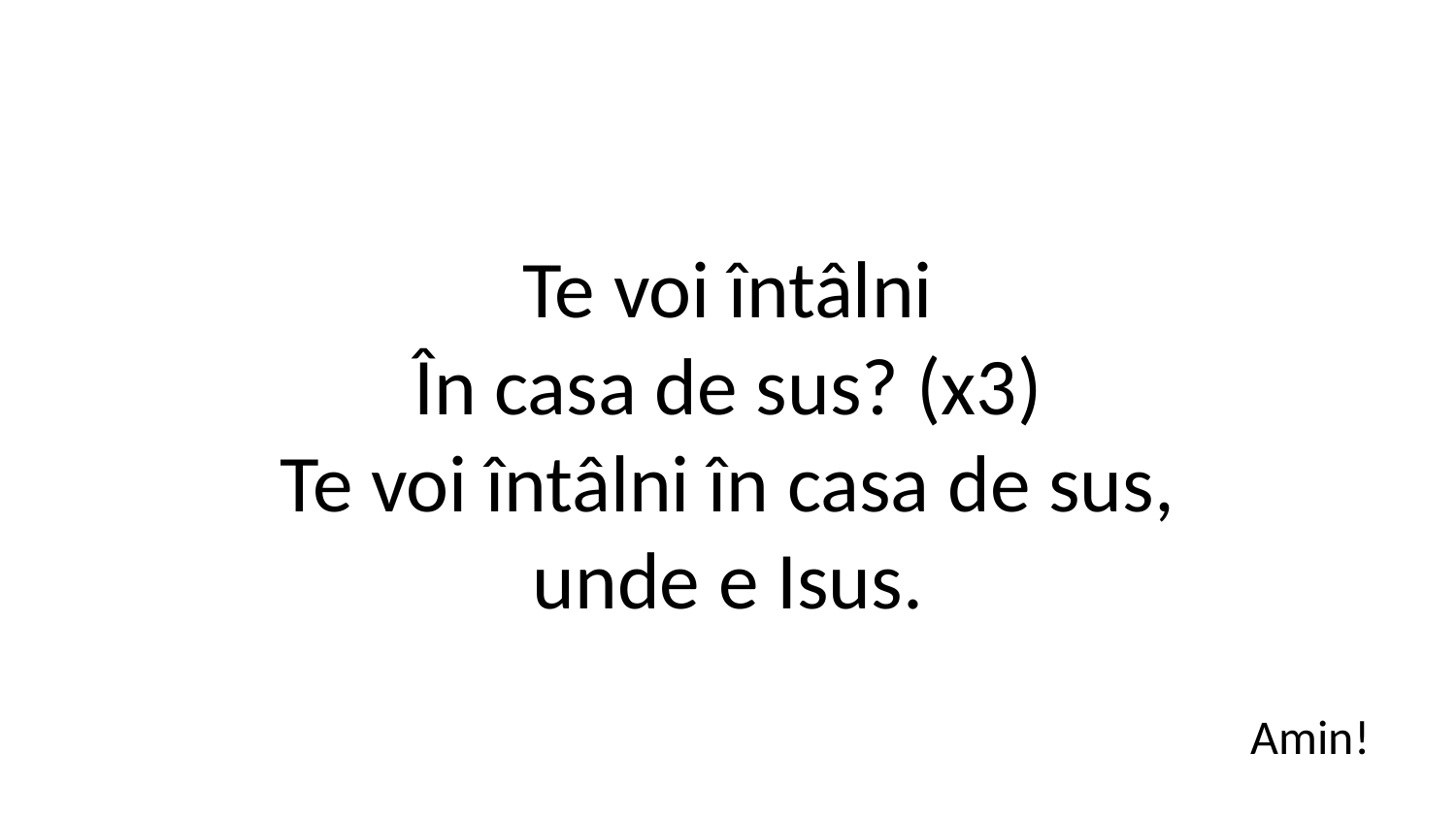

Te voi întâlni
În casa de sus? (x3)
Te voi întâlni în casa de sus,
unde e Isus.

Amin!